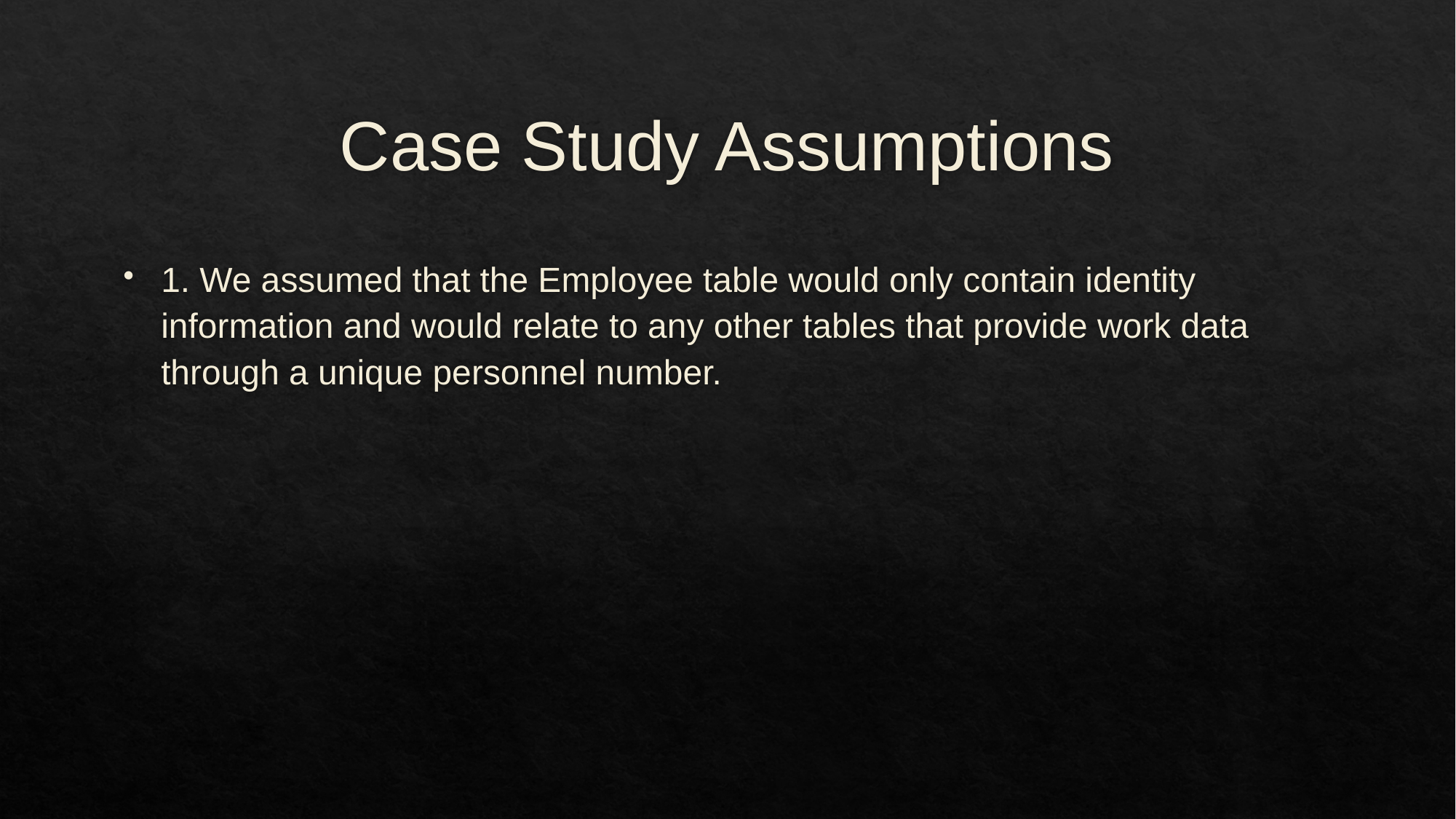

# Case Study Assumptions
1. We assumed that the Employee table would only contain identity information and would relate to any other tables that provide work data through a unique personnel number.